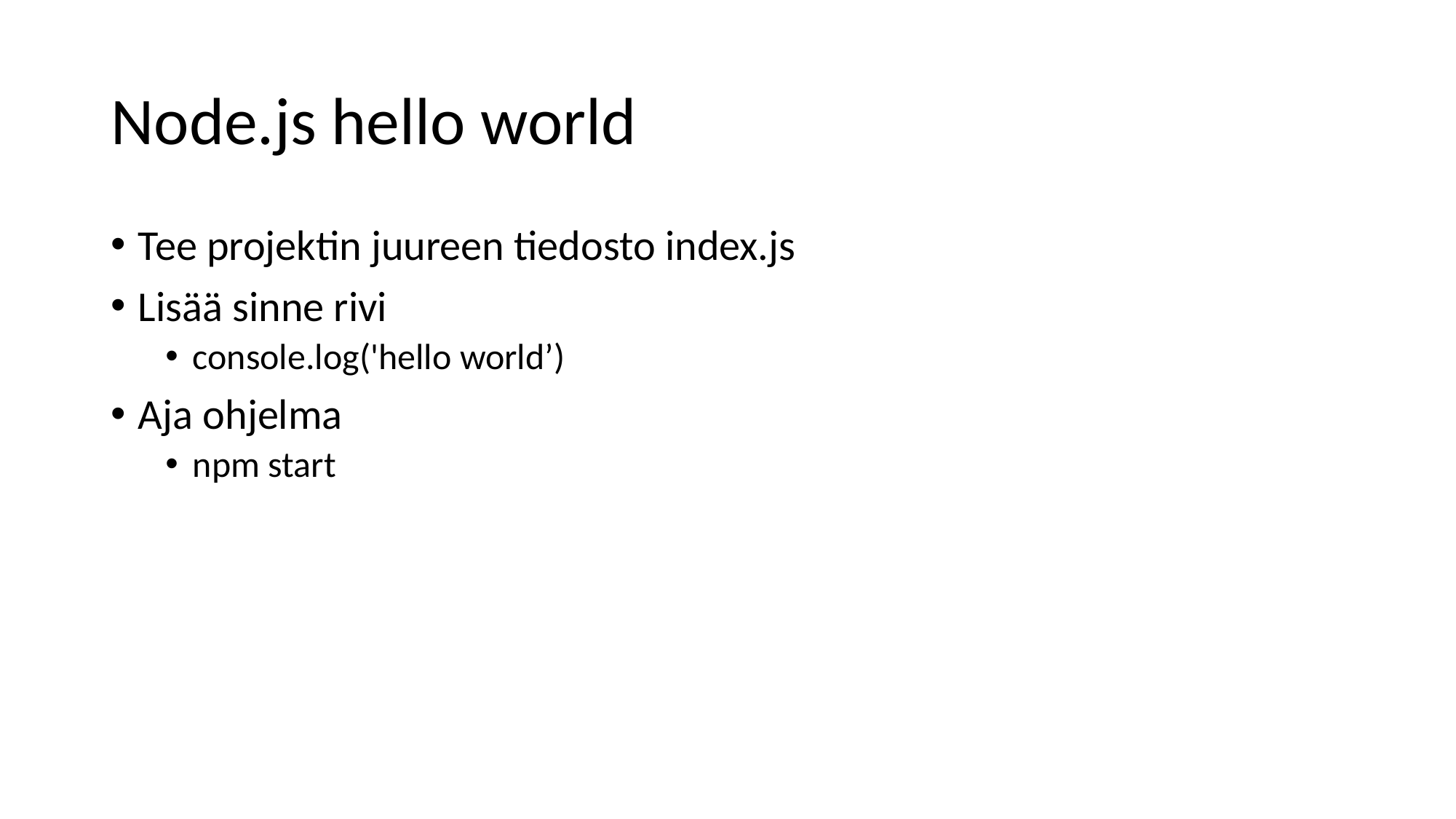

# Node.js hello world
Tee projektin juureen tiedosto index.js
Lisää sinne rivi
console.log('hello world’)
Aja ohjelma
npm start